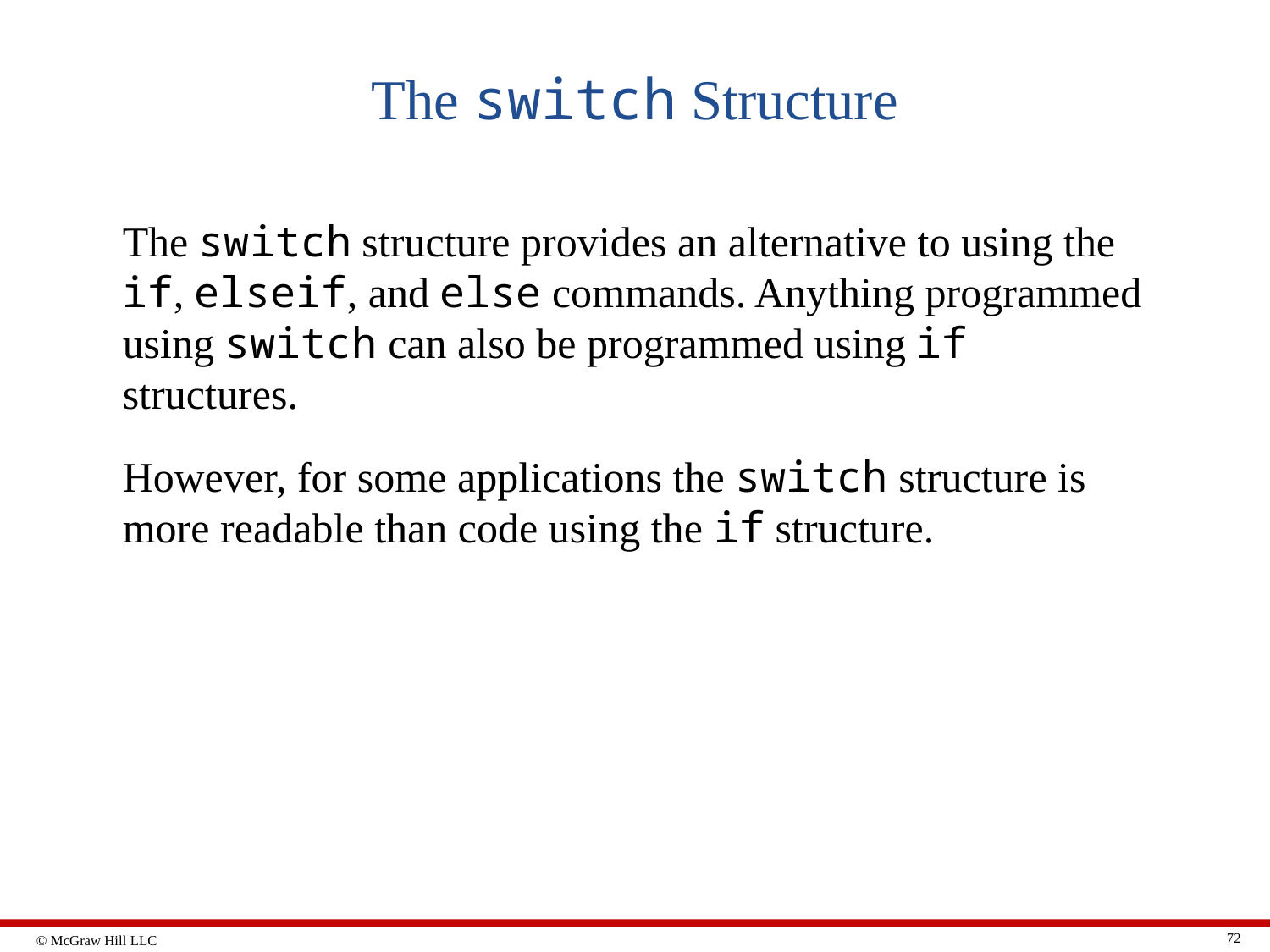

# The switch Structure
The switch structure provides an alternative to using the if, elseif, and else commands. Anything programmed using switch can also be programmed using if structures.
However, for some applications the switch structure is more readable than code using the if structure.
72